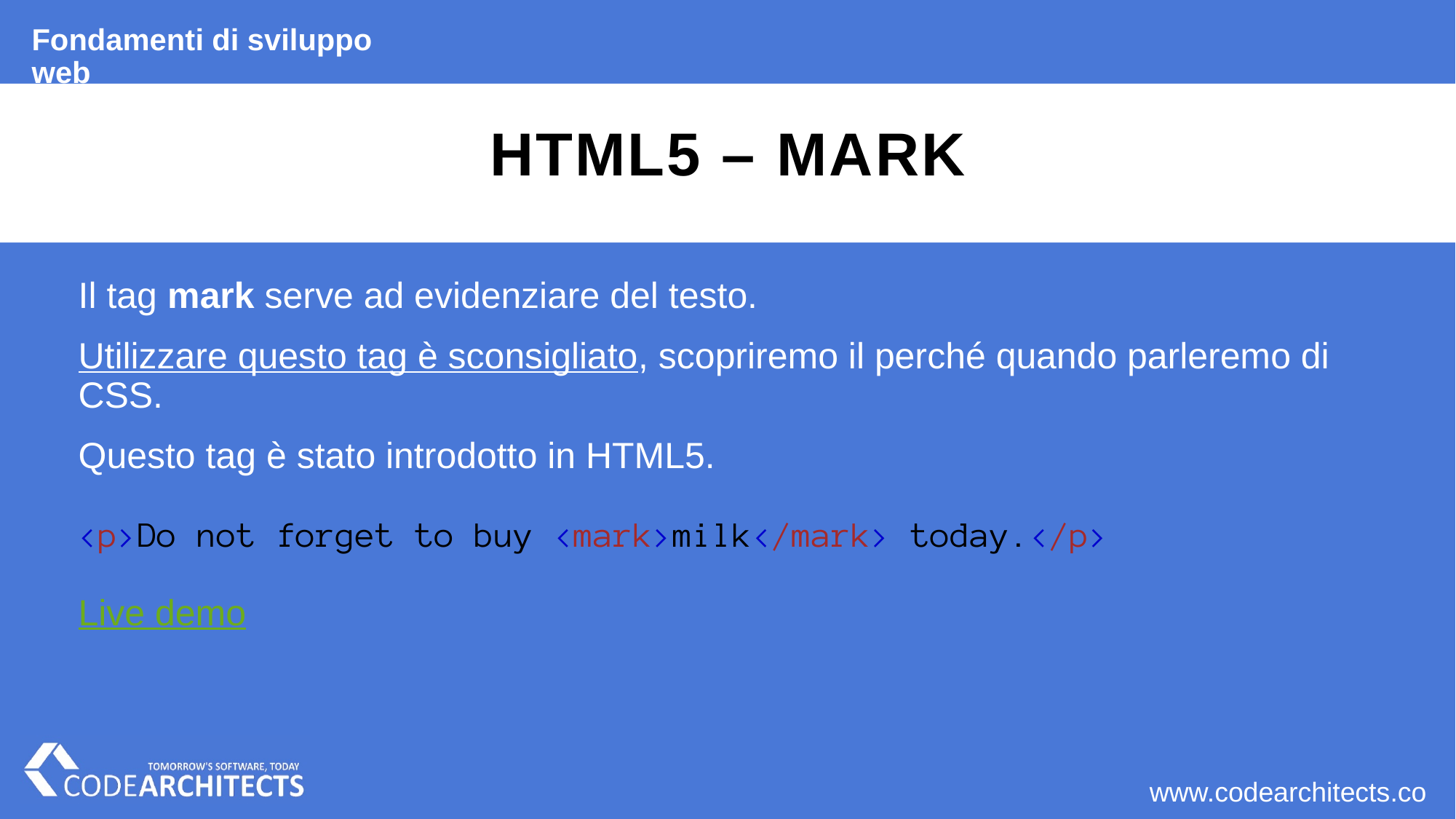

Fondamenti di sviluppo web

# HTML5 – mark

Il tag mark serve ad evidenziare del testo.
Utilizzare questo tag è sconsigliato, scopriremo il perché quando parleremo di CSS.
Questo tag è stato introdotto in HTML5.
<p>Do not forget to buy <mark>milk</mark> today.</p>
Live demo